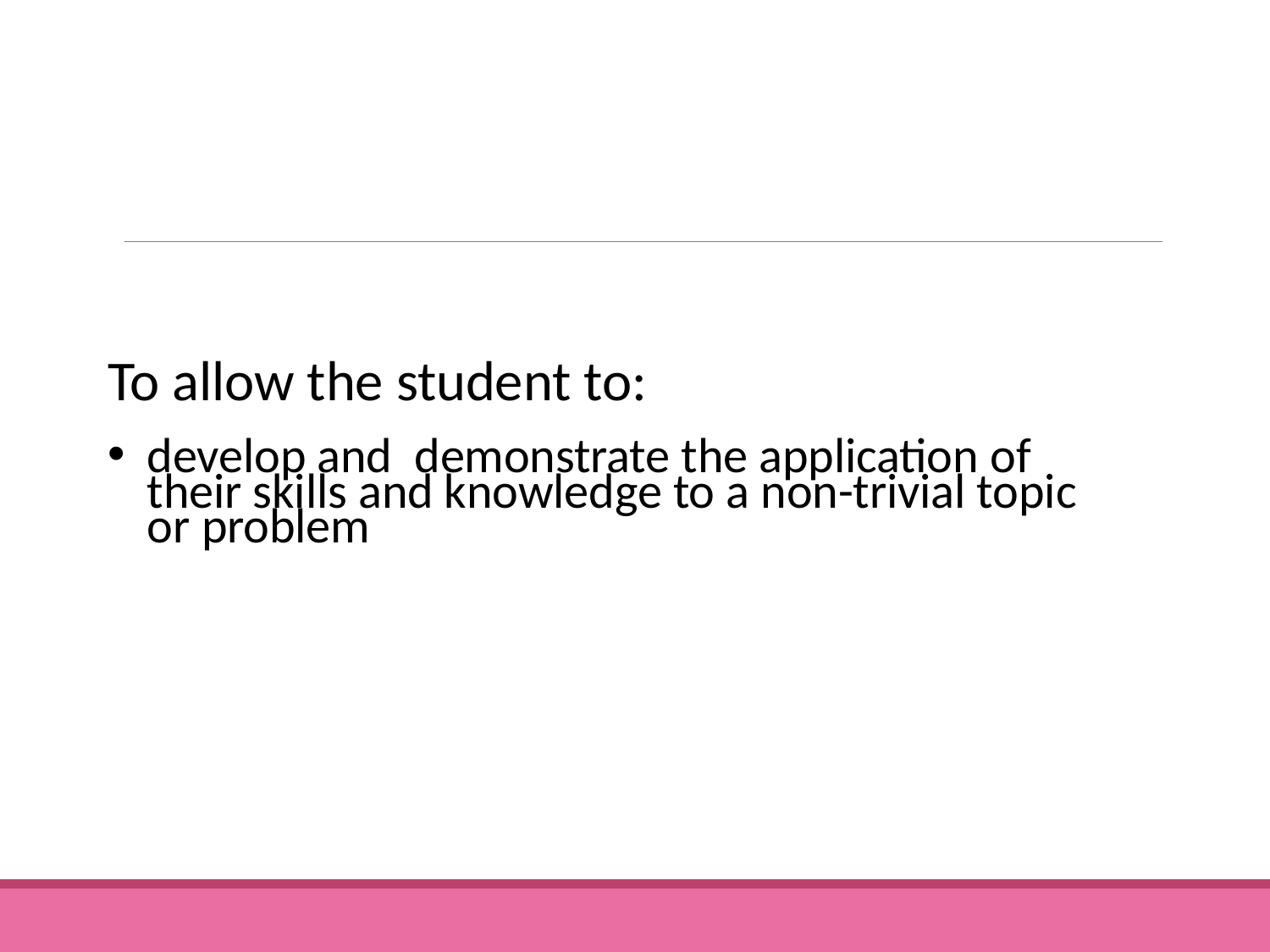

Aim of the project

To allow the student to:

develop and  demonstrate the application of their skills and knowledge to a non-trivial topic  or problem

4